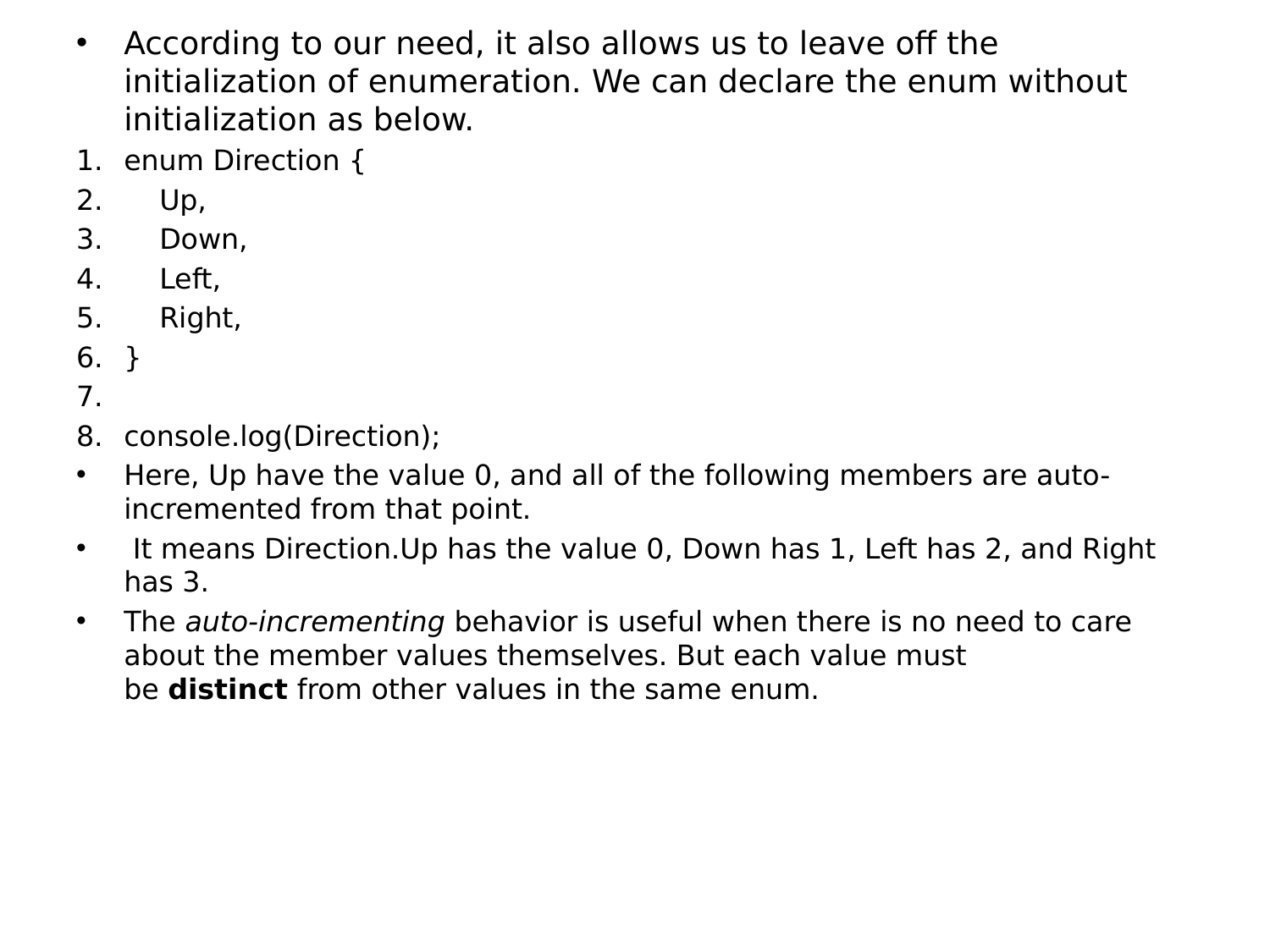

According to our need, it also allows us to leave off the initialization of enumeration. We can declare the enum without initialization as below.
enum Direction {
    Up,
    Down,
    Left,
    Right,
}

console.log(Direction);
Here, Up have the value 0, and all of the following members are auto-incremented from that point.
 It means Direction.Up has the value 0, Down has 1, Left has 2, and Right has 3.
The auto-incrementing behavior is useful when there is no need to care about the member values themselves. But each value must be distinct from other values in the same enum.